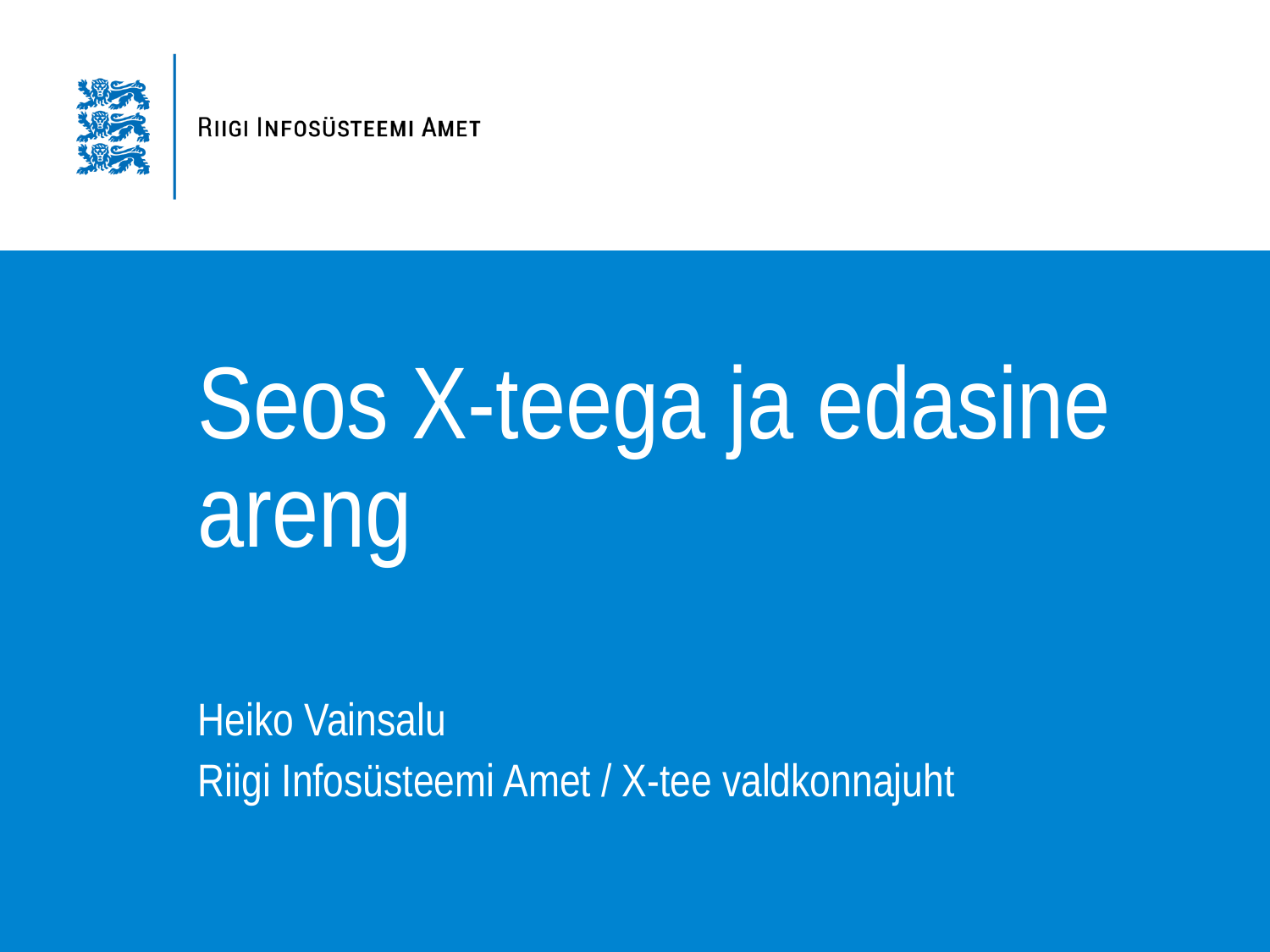

# Seos X-teega ja edasine areng

Heiko Vainsalu
Riigi Infosüsteemi Amet / X-tee valdkonnajuht